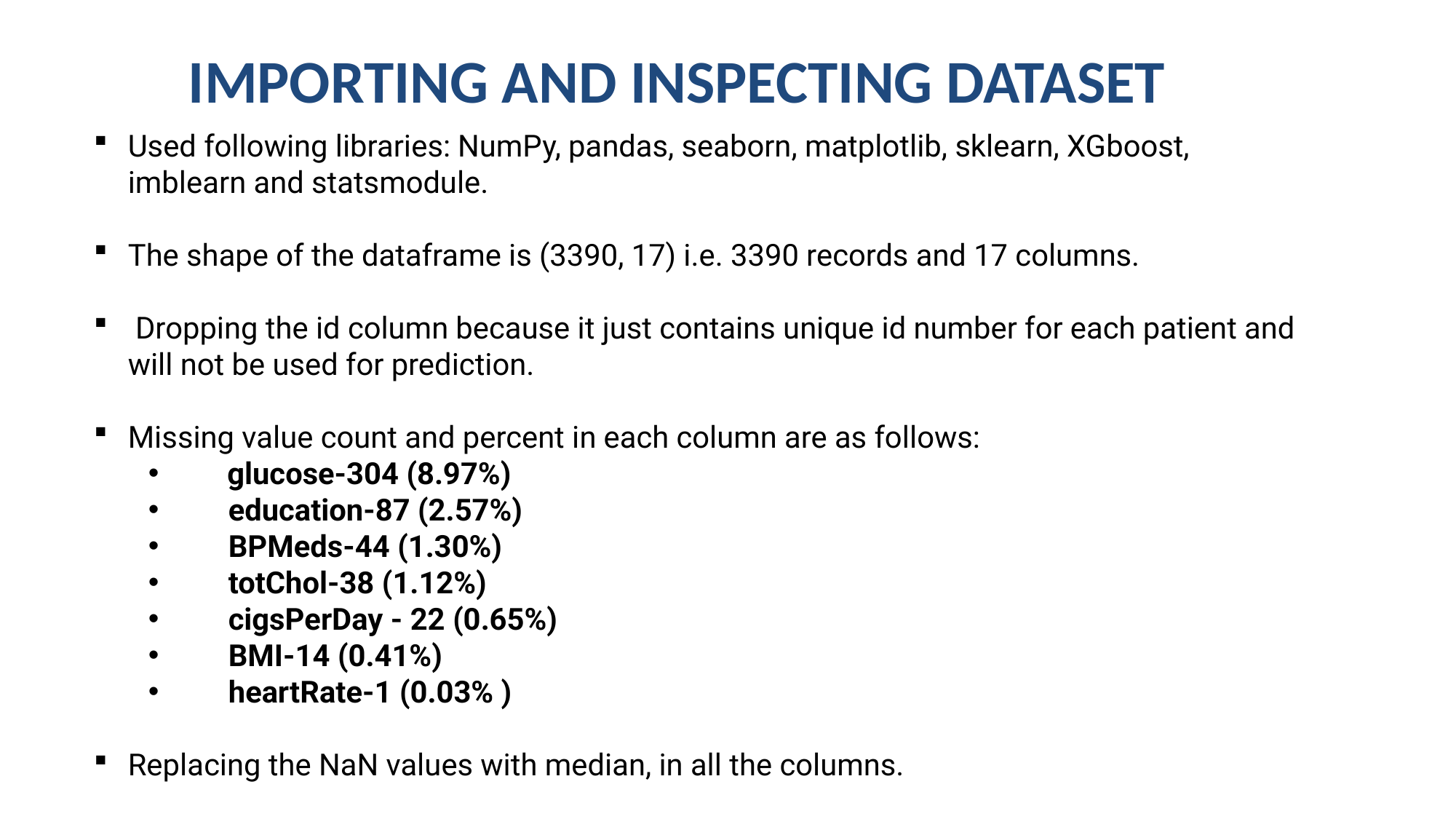

IMPORTING AND INSPECTING DATASET
Used following libraries: NumPy, pandas, seaborn, matplotlib, sklearn, XGboost, imblearn and statsmodule.

The shape of the dataframe is (3390, 17) i.e. 3390 records and 17 columns.

 Dropping the id column because it just contains unique id number for each patient and will not be used for prediction.

Missing value count and percent in each column are as follows:
      glucose-304 (8.97%)
      education-87 (2.57%)
      BPMeds-44 (1.30%)
      totChol-38 (1.12%)
      cigsPerDay - 22 (0.65%)
      BMI-14 (0.41%)
      heartRate-1 (0.03% )

Replacing the NaN values with median, in all the columns.